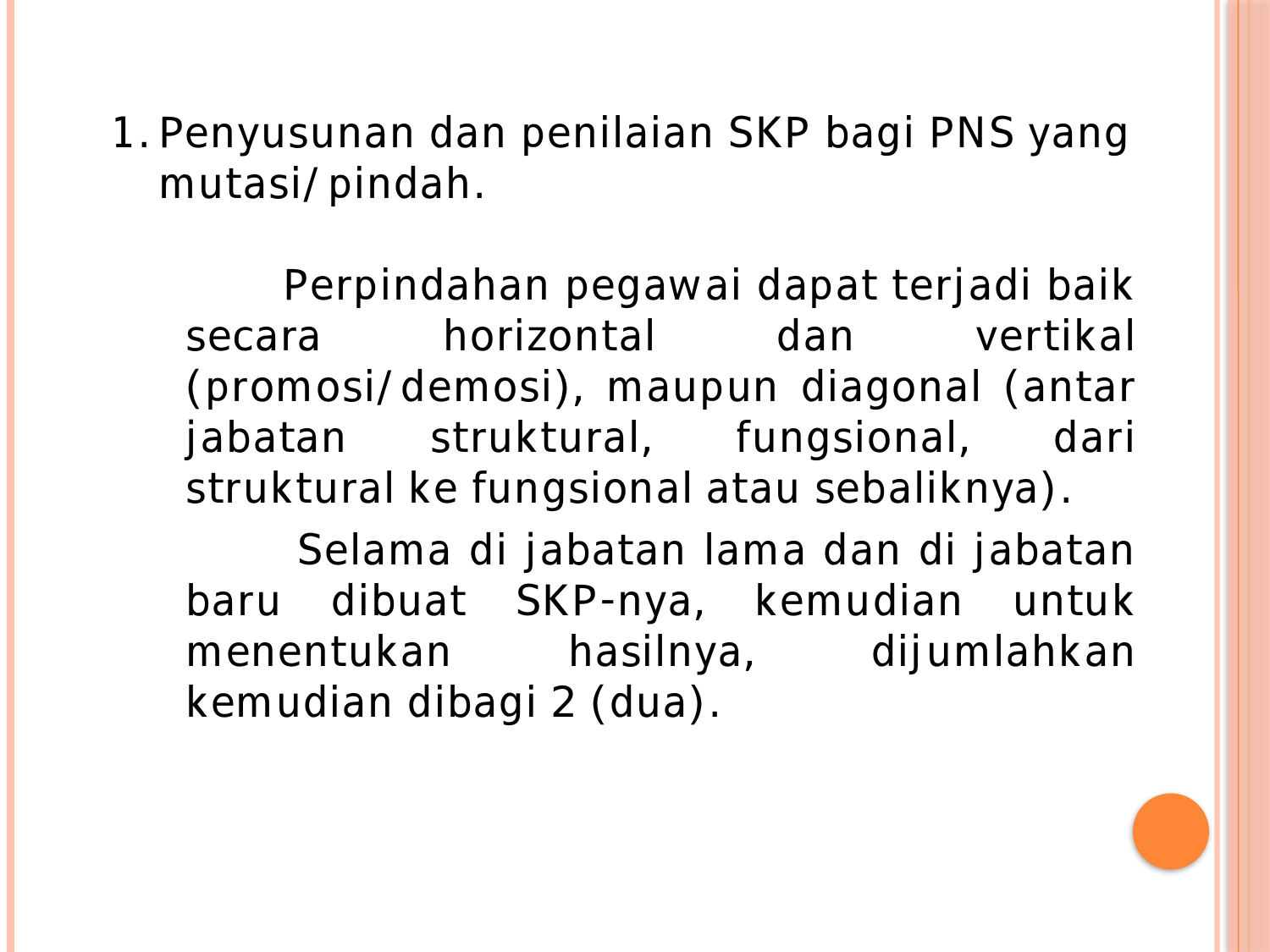

Penyusunan dan penilaian SKP bagi PNS yang mutasi/pindah.

       Perpindahan pegawai dapat terjadi baik secara horizontal dan vertikal (promosi/demosi), maupun diagonal (antar jabatan struktural, fungsional, dari struktural ke fungsional atau sebaliknya).
       Selama di jabatan lama dan di jabatan baru dibuat SKP-nya, kemudian untuk menentukan hasilnya, dijumlahkan kemudian dibagi 2 (dua).